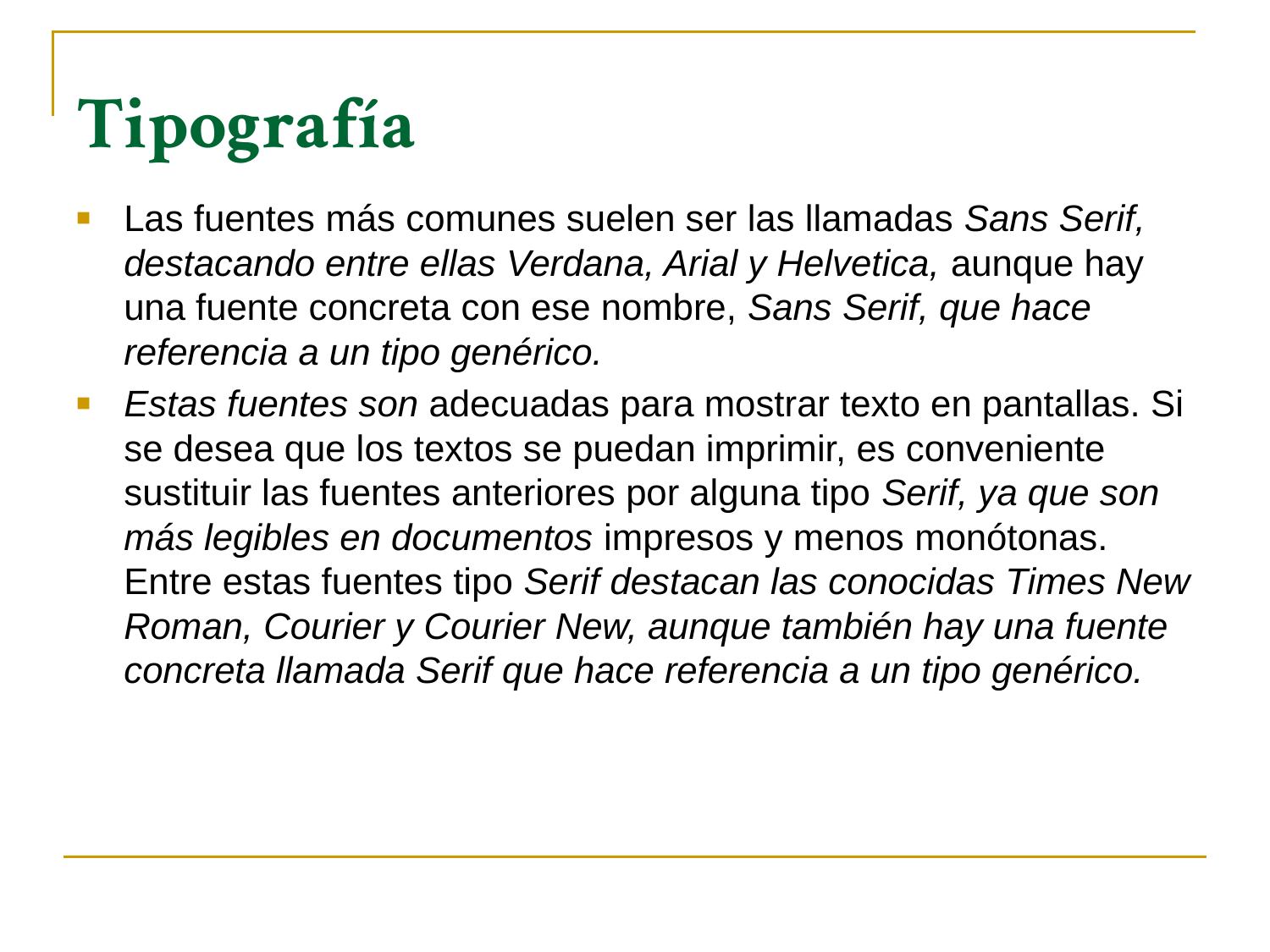

# Tipografía
Las fuentes más comunes suelen ser las llamadas Sans Serif, destacando entre ellas Verdana, Arial y Helvetica, aunque hay una fuente concreta con ese nombre, Sans Serif, que hace referencia a un tipo genérico.
Estas fuentes son adecuadas para mostrar texto en pantallas. Si se desea que los textos se puedan imprimir, es conveniente sustituir las fuentes anteriores por alguna tipo Serif, ya que son más legibles en documentos impresos y menos monótonas. Entre estas fuentes tipo Serif destacan las conocidas Times New Roman, Courier y Courier New, aunque también hay una fuente concreta llamada Serif que hace referencia a un tipo genérico.